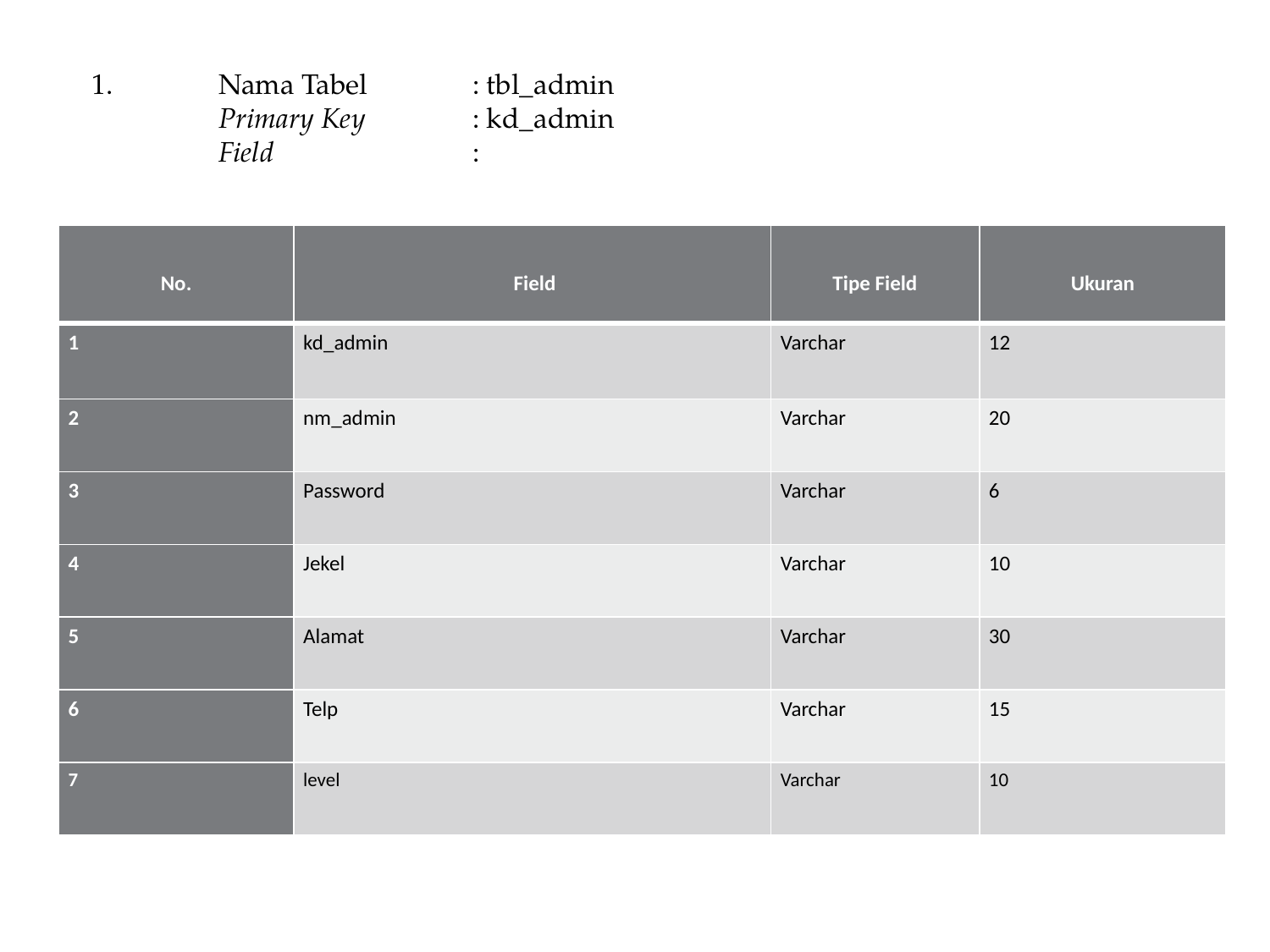

1.	Nama Tabel	: tbl_admin
	Primary Key 	: kd_admin
	Field		:
| No. | Field | Tipe Field | Ukuran |
| --- | --- | --- | --- |
| 1 | kd\_admin | Varchar | 12 |
| 2 | nm\_admin | Varchar | 20 |
| 3 | Password | Varchar | 6 |
| 4 | Jekel | Varchar | 10 |
| 5 | Alamat | Varchar | 30 |
| 6 | Telp | Varchar | 15 |
| 7 | level | Varchar | 10 |